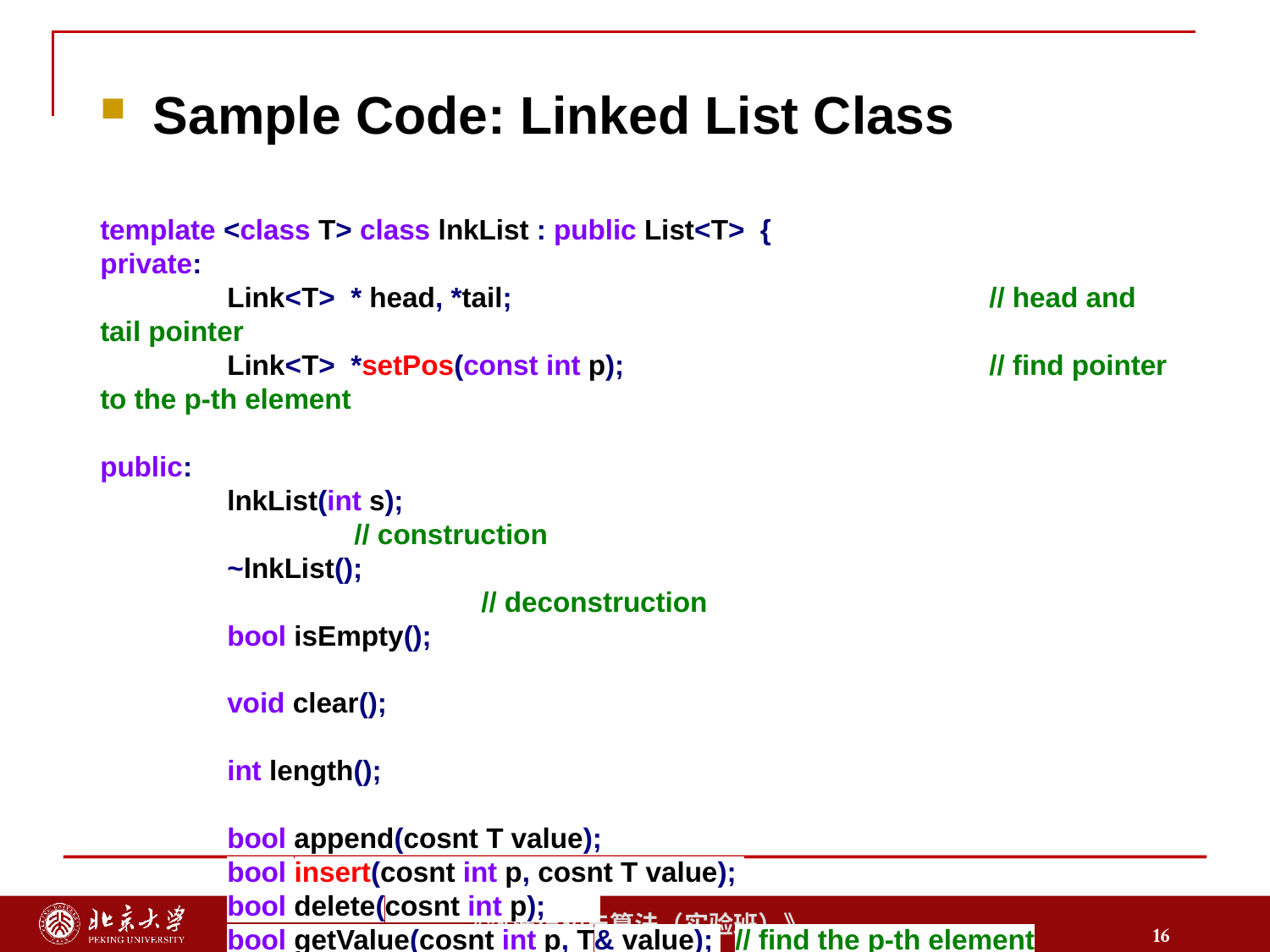

Sample Code: Linked List Class
template <class T> class lnkList : public List<T>  {
private:
	Link<T>  * head, *tail;    				// head and tail pointer
	Link<T>  *setPos(const int p);			// find pointer to the p-th element

public:
	lnkList(int s);								// construction
	~lnkList();									// deconstruction
	bool isEmpty();
	void clear();
	int length();
	bool append(cosnt T value);
	bool insert(cosnt int p, cosnt T value);
	bool delete(cosnt int p);
	bool getValue(cosnt int p, T& value); 	// find the p-th element
	bool getPos(int &p, const T value);    	// find the position of given value
}

16